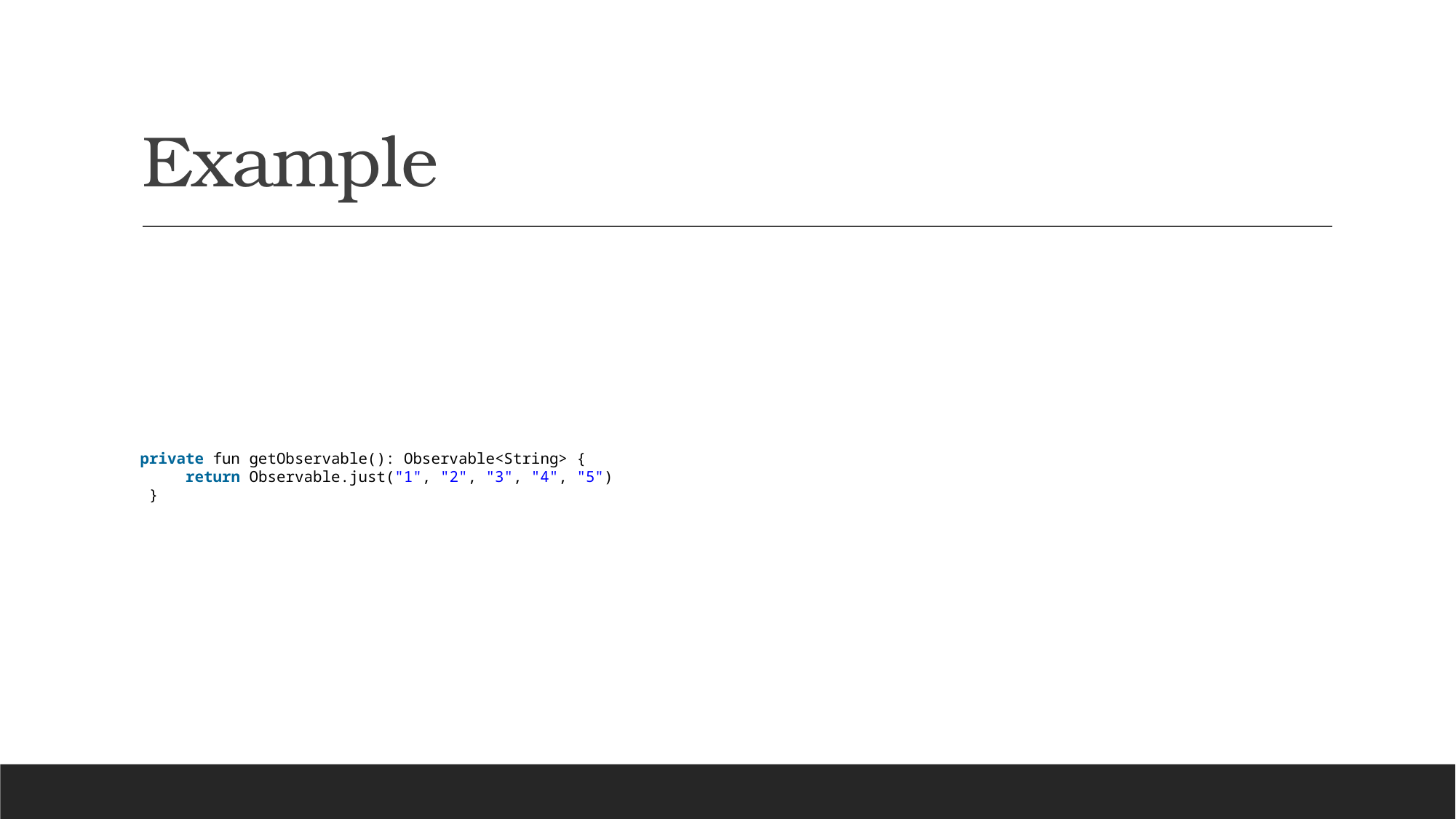

# Example
 private fun getObservable(): Observable<String> {
      return Observable.just("1", "2", "3", "4", "5")
  }